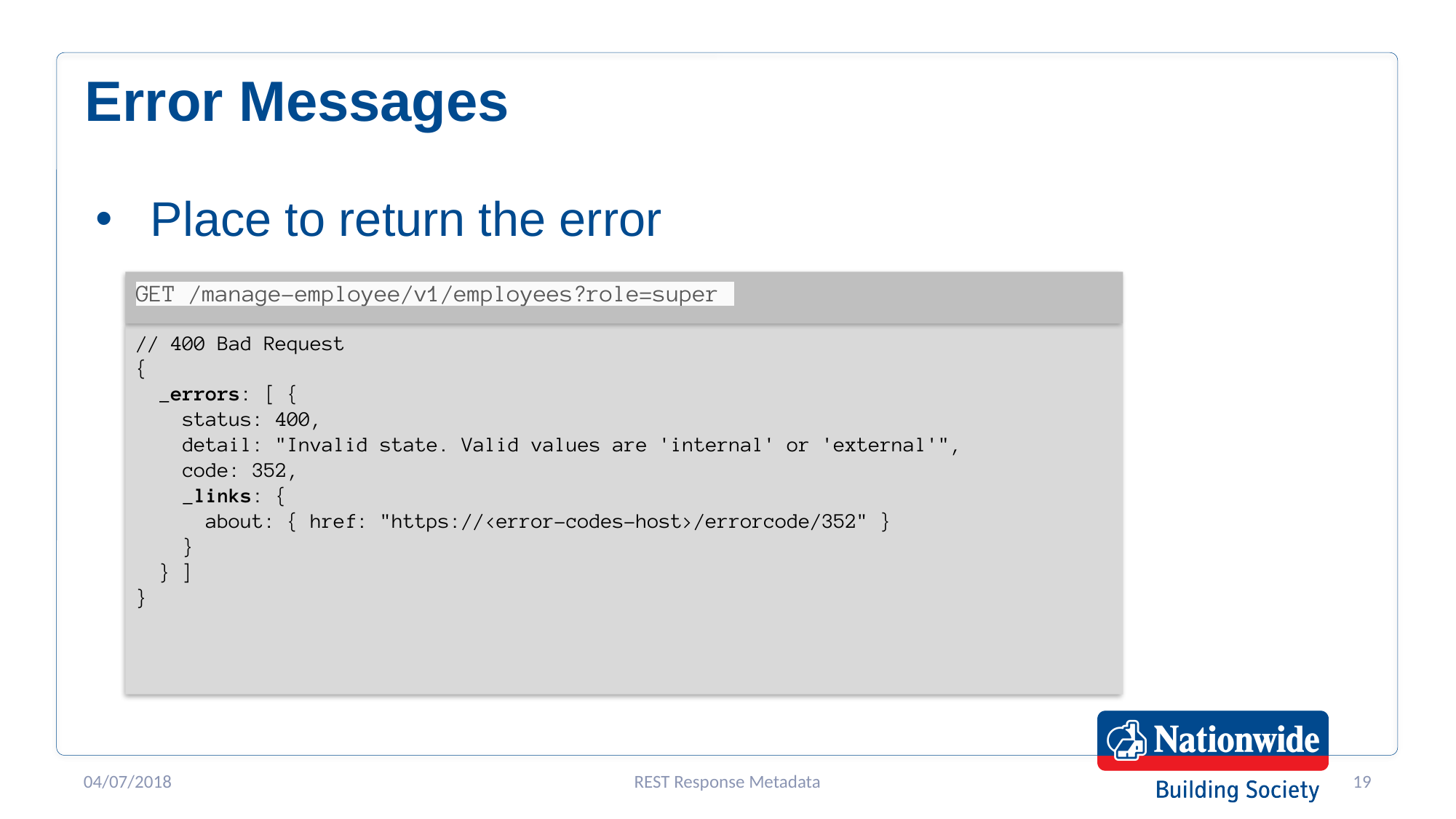

# Error Messages
Place to return the error
GET /manage-employee/v1/employees?role=super
// 400 Bad Request
{
  _errors: [ {
    status: 400,
    detail: "Invalid state. Valid values are 'internal' or 'external'",
    code: 352,
    _links: {
      about: { href: "https://<error-codes-host>/errorcode/352" }
    }
  } ]
}
04/07/2018
REST Response Metadata
19